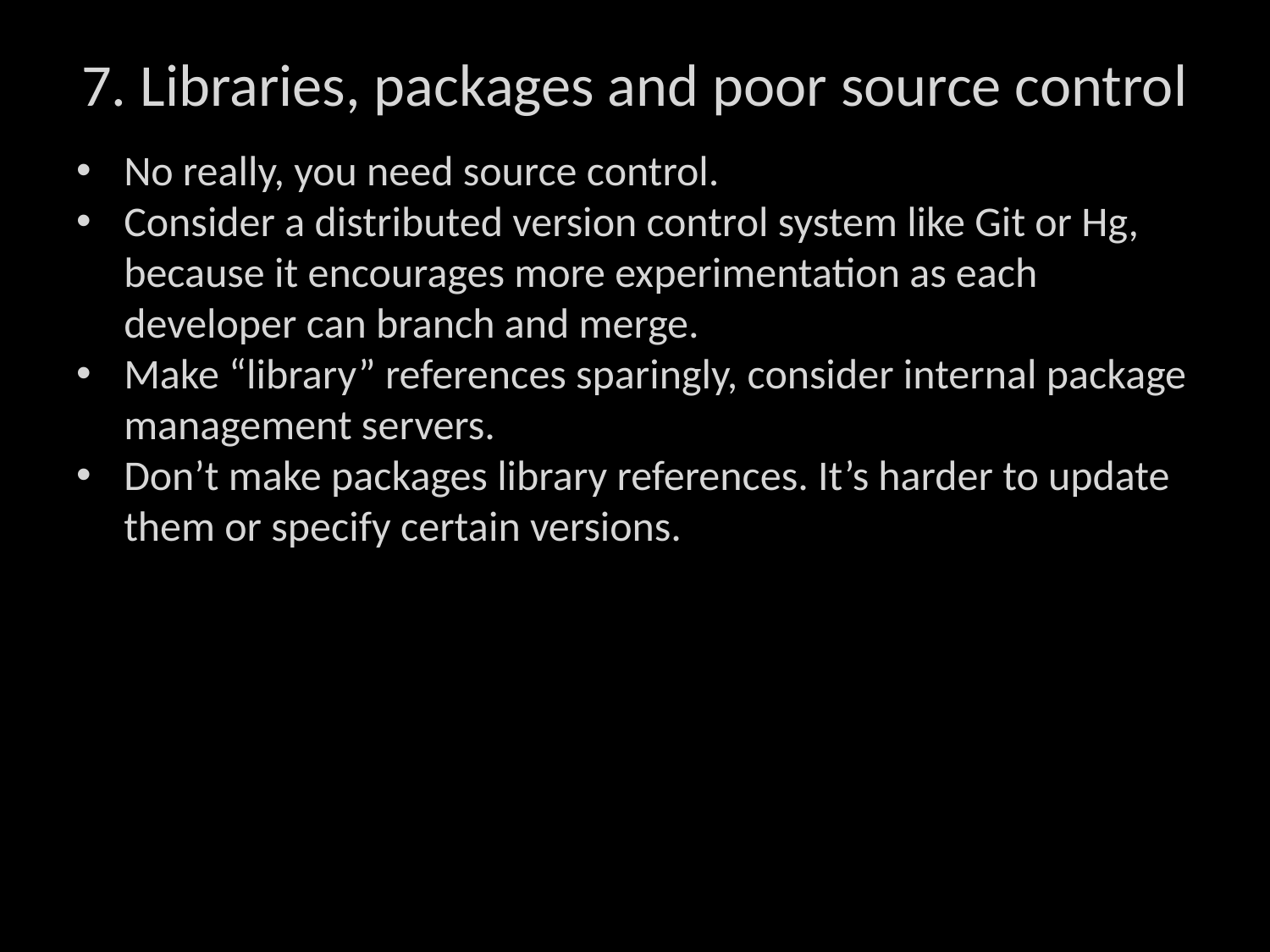

# 7. Libraries, packages and poor source control
No really, you need source control.
Consider a distributed version control system like Git or Hg, because it encourages more experimentation as each developer can branch and merge.
Make “library” references sparingly, consider internal package management servers.
Don’t make packages library references. It’s harder to update them or specify certain versions.